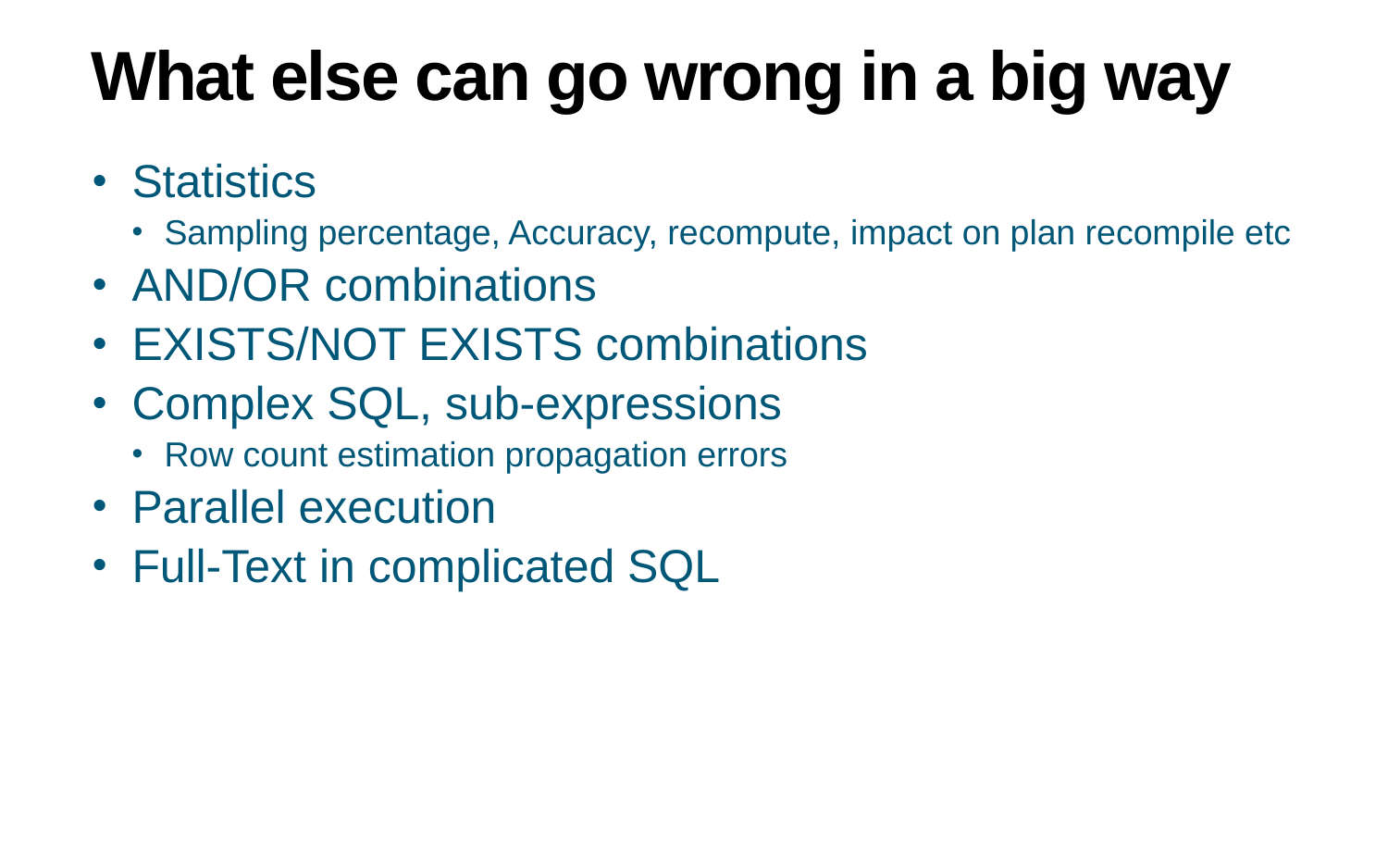

# What else can go wrong in a big way
Statistics
Sampling percentage, Accuracy, recompute, impact on plan recompile etc
AND/OR combinations
EXISTS/NOT EXISTS combinations
Complex SQL, sub-expressions
Row count estimation propagation errors
Parallel execution
Full-Text in complicated SQL